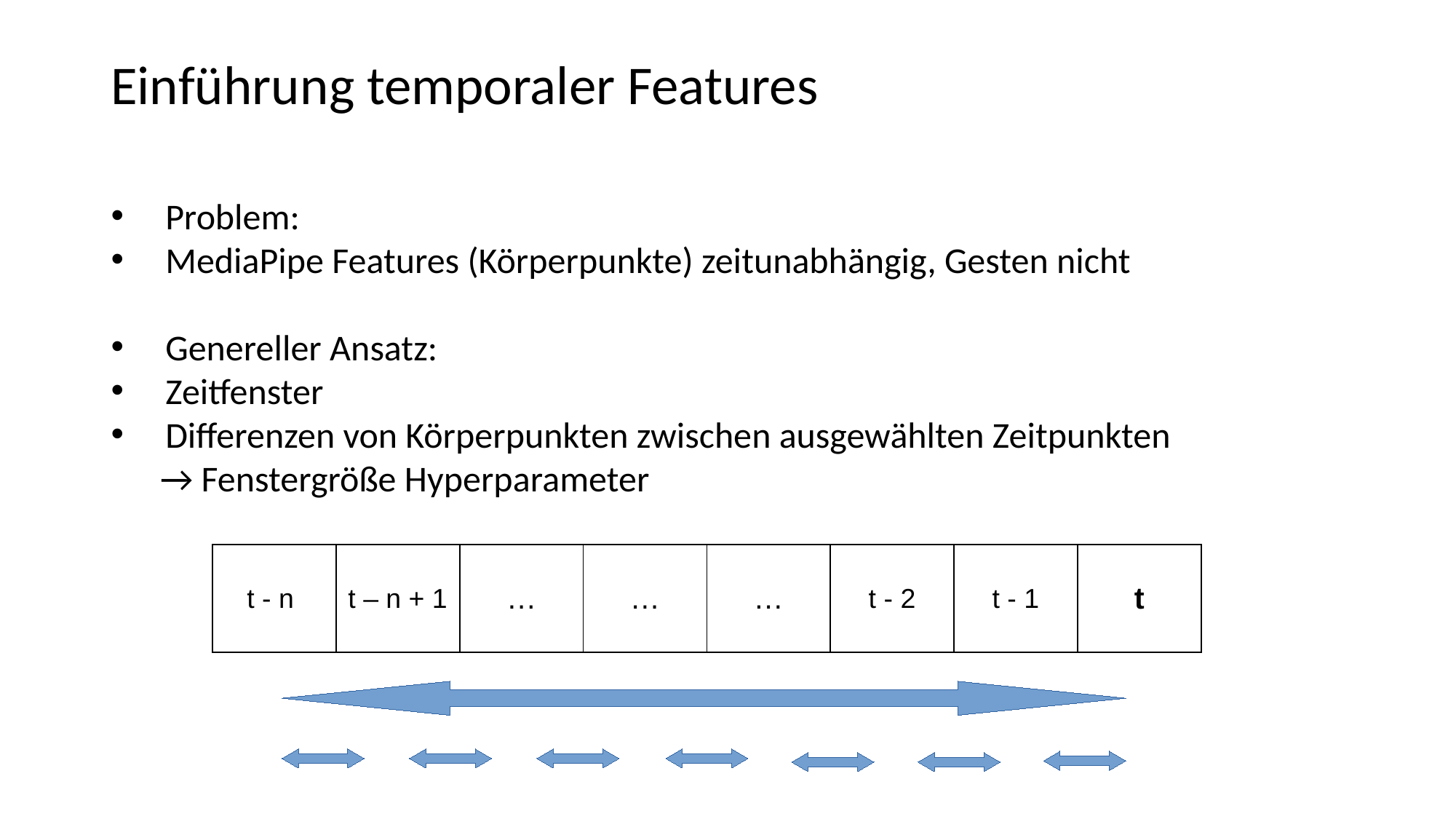

Einführung temporaler Features
Problem:
MediaPipe Features (Körperpunkte) zeitunabhängig, Gesten nicht

Genereller Ansatz:
Zeitfenster
Differenzen von Körperpunkten zwischen ausgewählten Zeitpunkten
      → Fenstergröße Hyperparameter

| t - n | t – n + 1 | … | … | … | t - 2 | t - 1 | t |
| --- | --- | --- | --- | --- | --- | --- | --- |